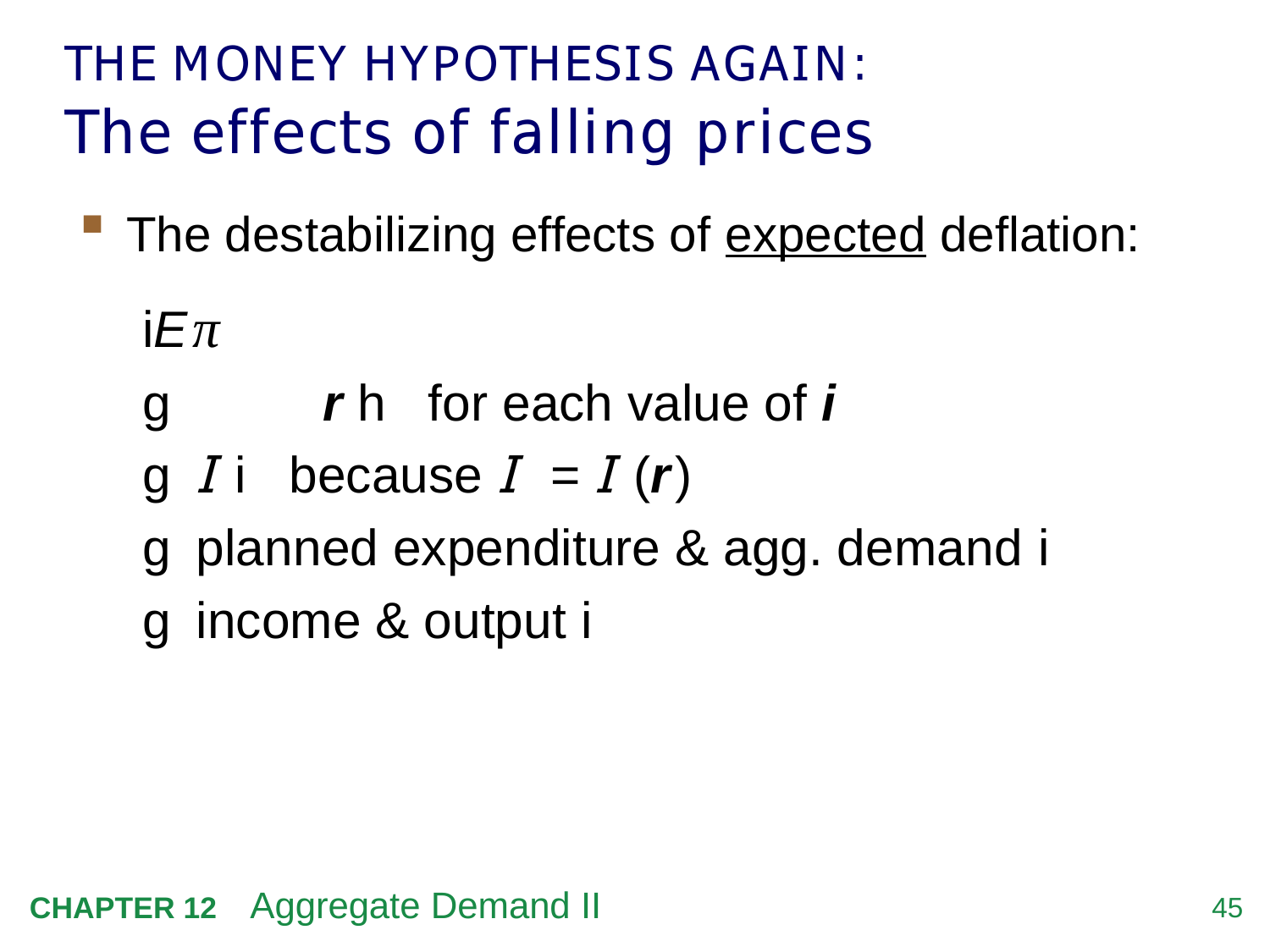

# THE MONEY HYPOTHESIS AGAIN: The effects of falling prices
The destabilizing effects of expected deflation:
     iE π
g 	 r h   for each value of i
g	 I i   because I  = I (r )
g	 planned expenditure & agg. demand i
g	 income & output i